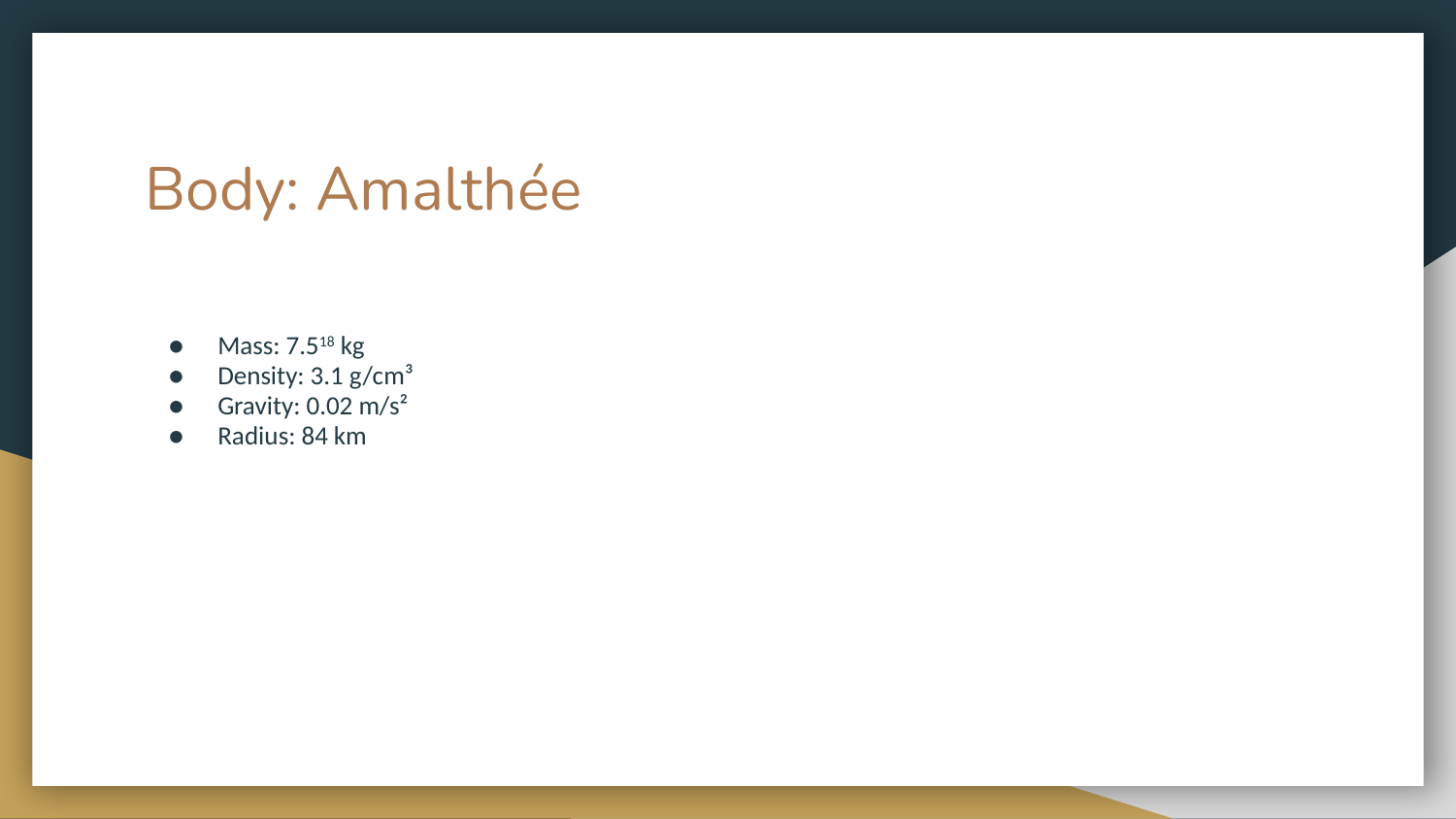

# Body: Amalthée
Mass: 7.518 kg
Density: 3.1 g/cm³
Gravity: 0.02 m/s²
Radius: 84 km